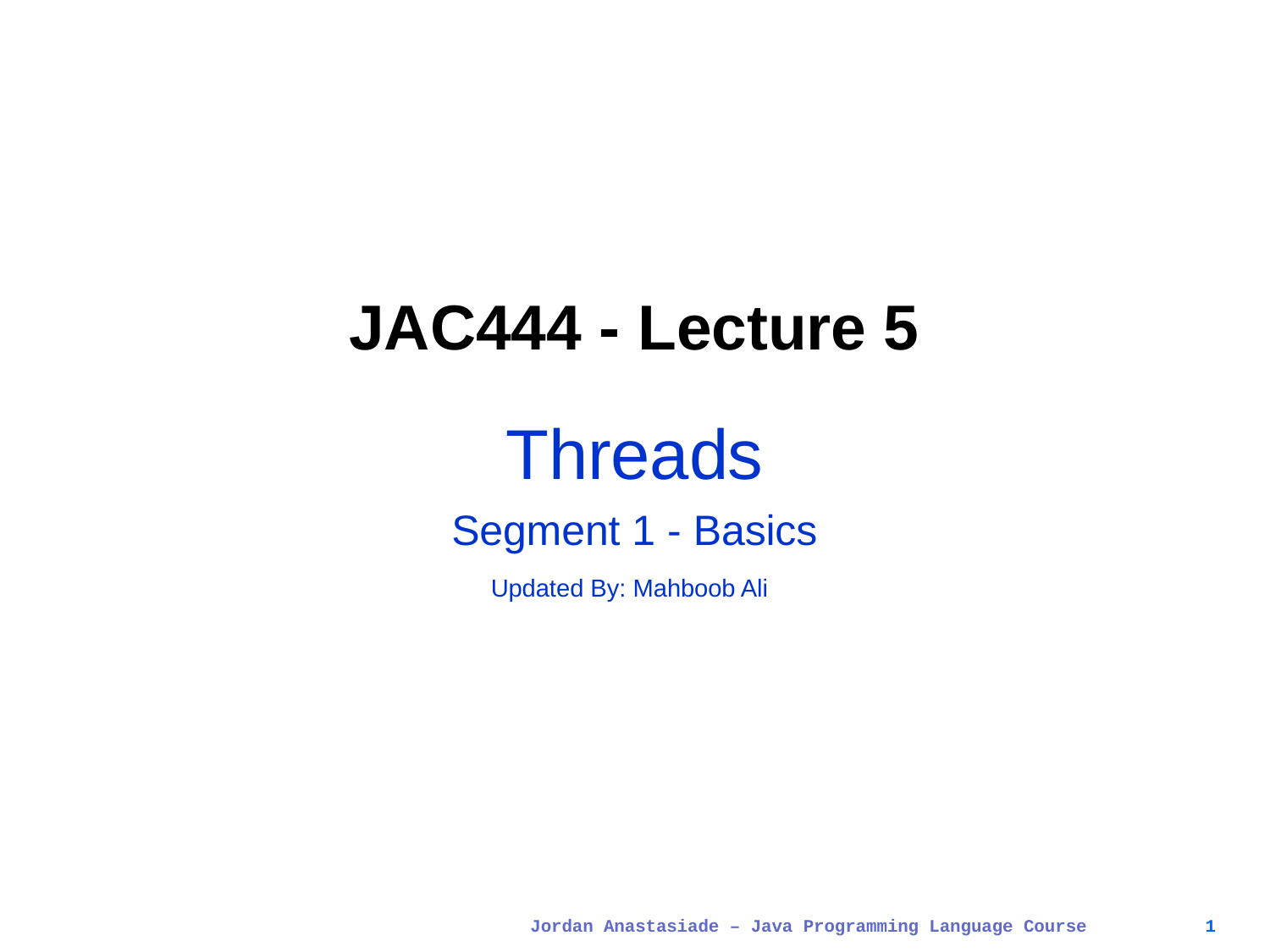

# JAC444 - Lecture 5
Threads
Segment 1 - Basics
Updated By: Mahboob Ali
Jordan Anastasiade – Java Programming Language Course
1